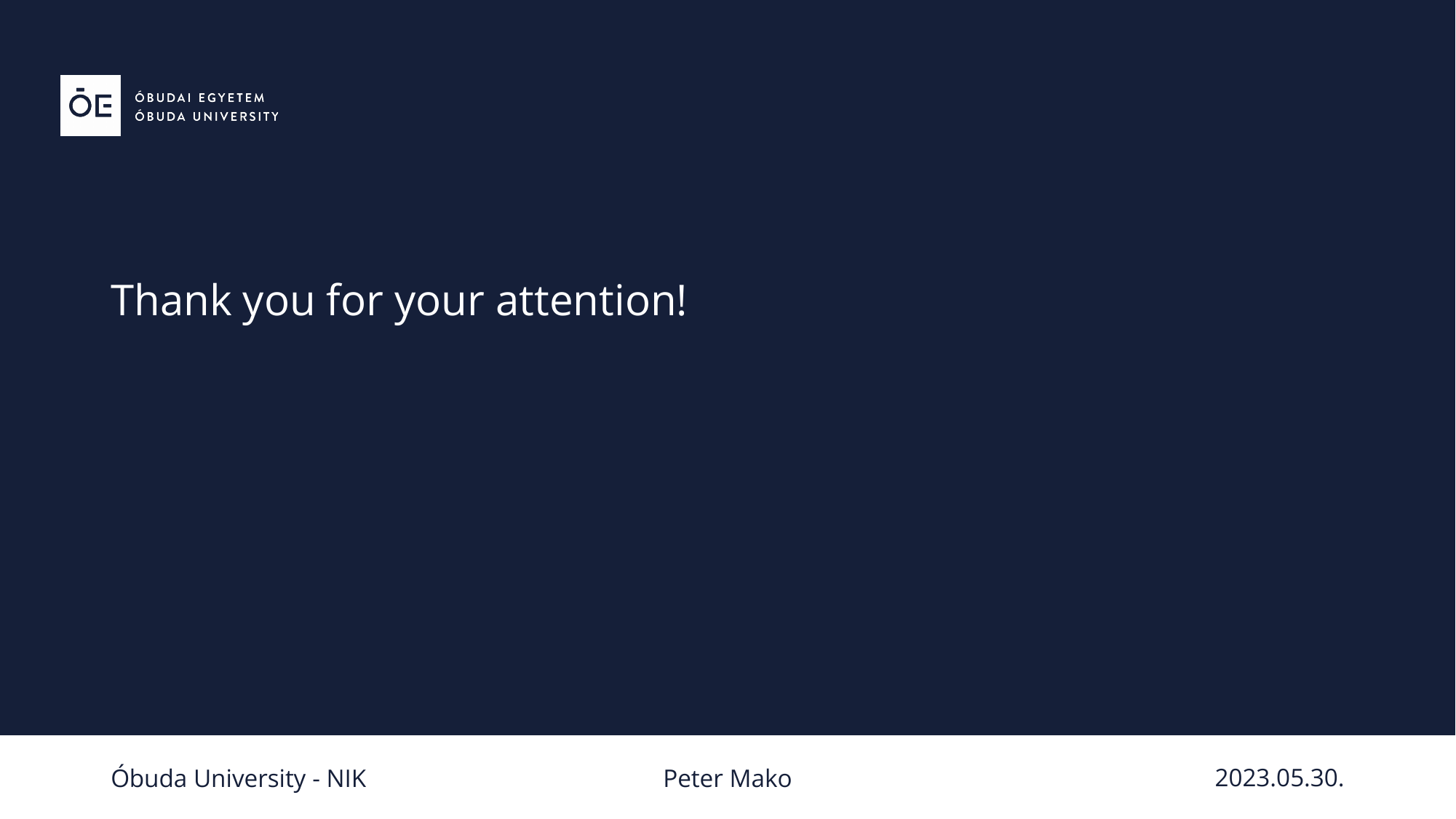

Thank you for your attention!
2023.05.30.
Peter Mako
Óbuda University - NIK